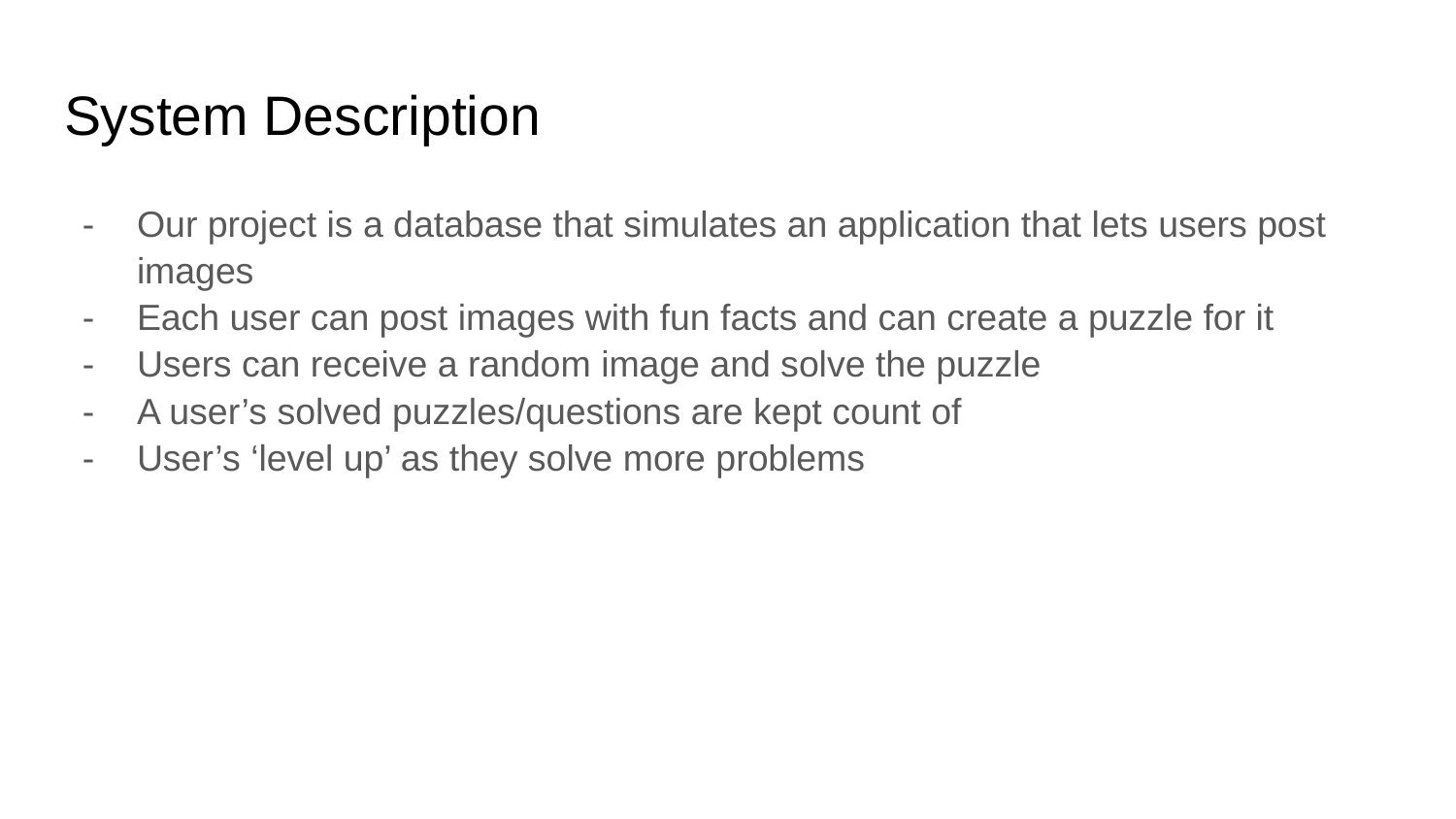

# System Description
Our project is a database that simulates an application that lets users post images
Each user can post images with fun facts and can create a puzzle for it
Users can receive a random image and solve the puzzle
A user’s solved puzzles/questions are kept count of
User’s ‘level up’ as they solve more problems